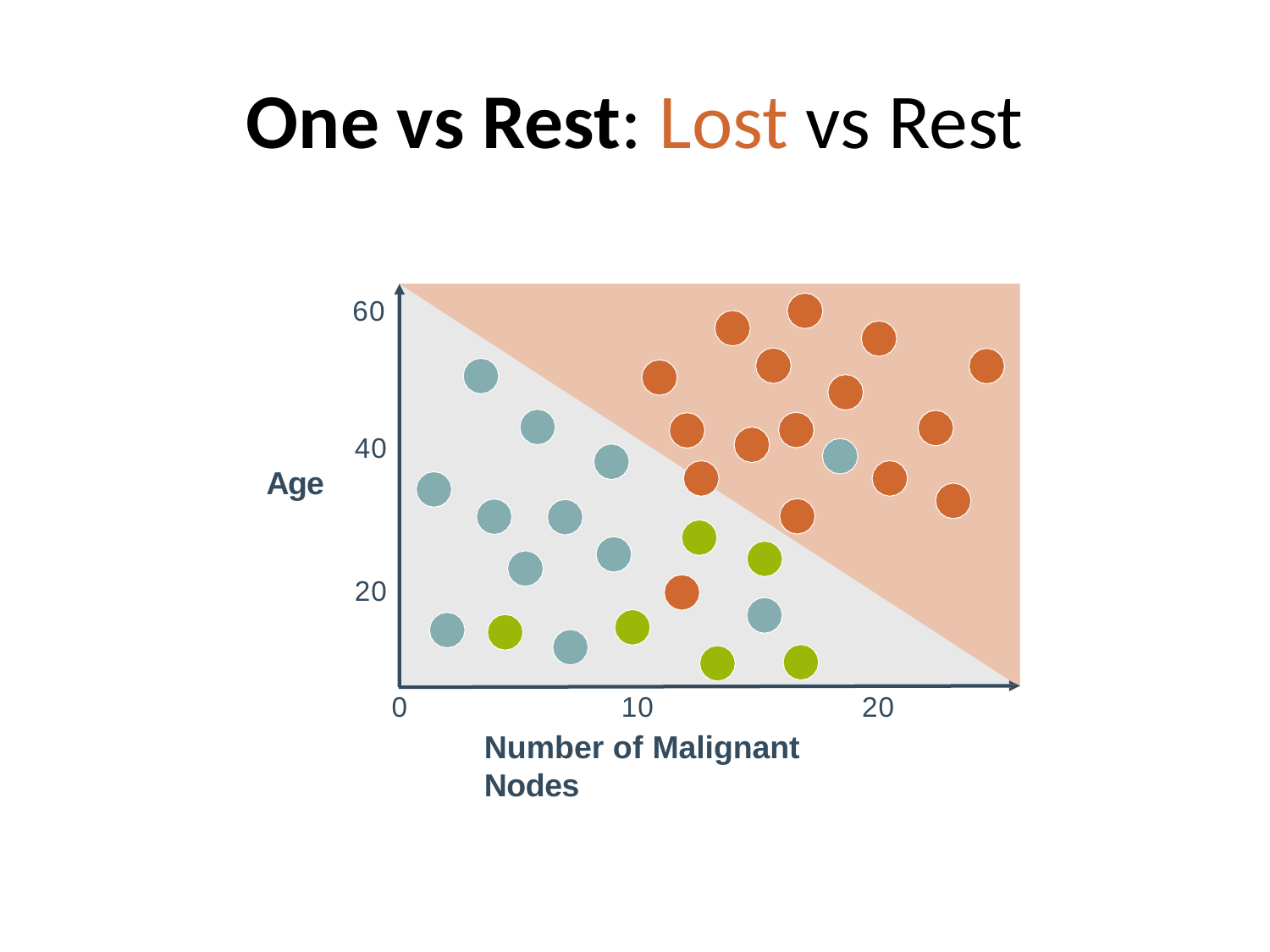

# One vs Rest: Lost vs Rest

60

40
Age

20

0
10
20
Number of Malignant Nodes